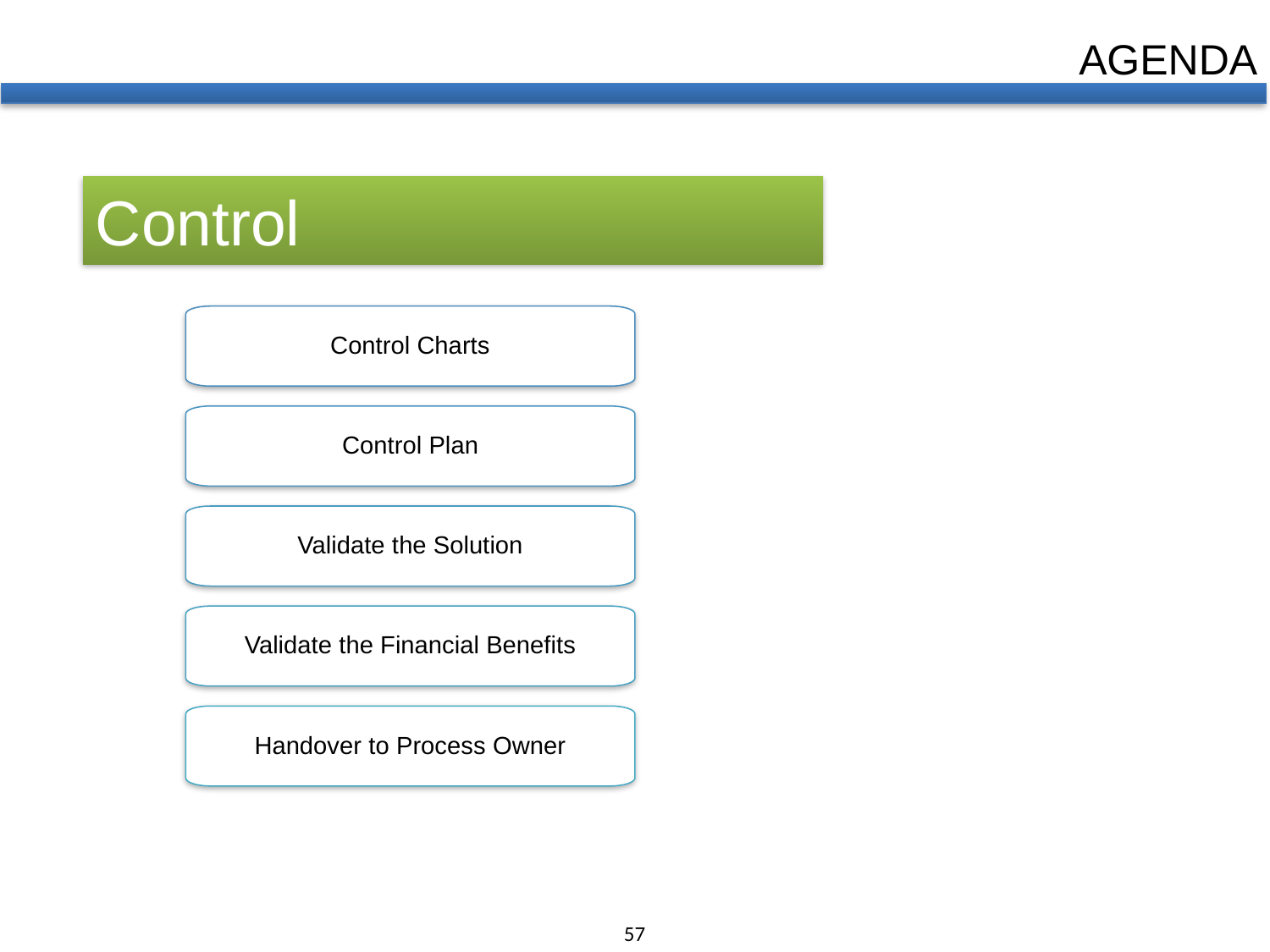

AGENDA
Control
Control Charts
Control Plan
Validate the Solution
Validate the Financial Benefits
Handover to Process Owner